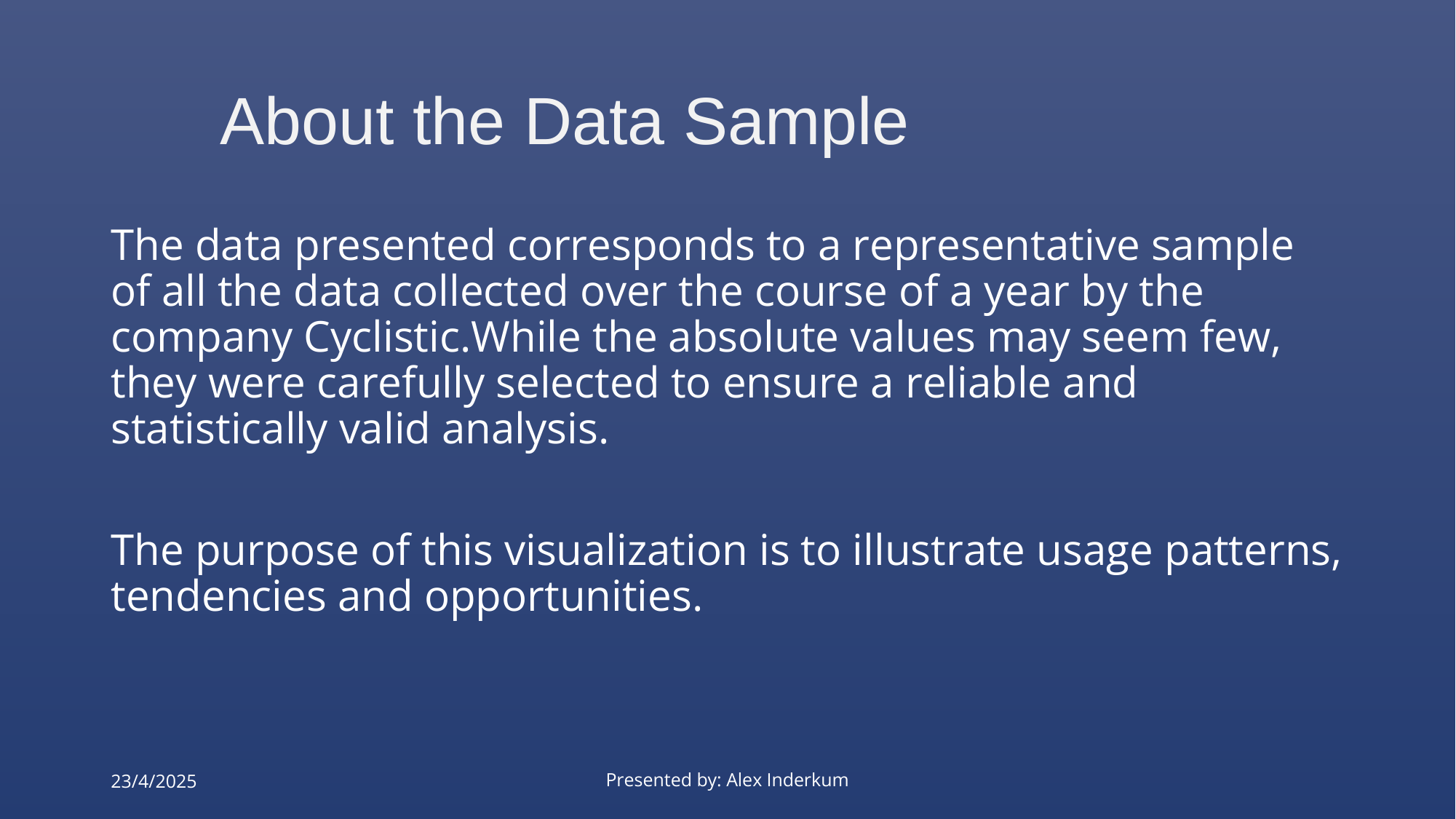

# About the Data Sample
The data presented corresponds to a representative sample of all the data collected over the course of a year by the company Cyclistic.While the absolute values may seem few, they were carefully selected to ensure a reliable and statistically valid analysis.

The purpose of this visualization is to illustrate usage patterns, tendencies and opportunities.
23/4/2025
Presented by: Alex Inderkum